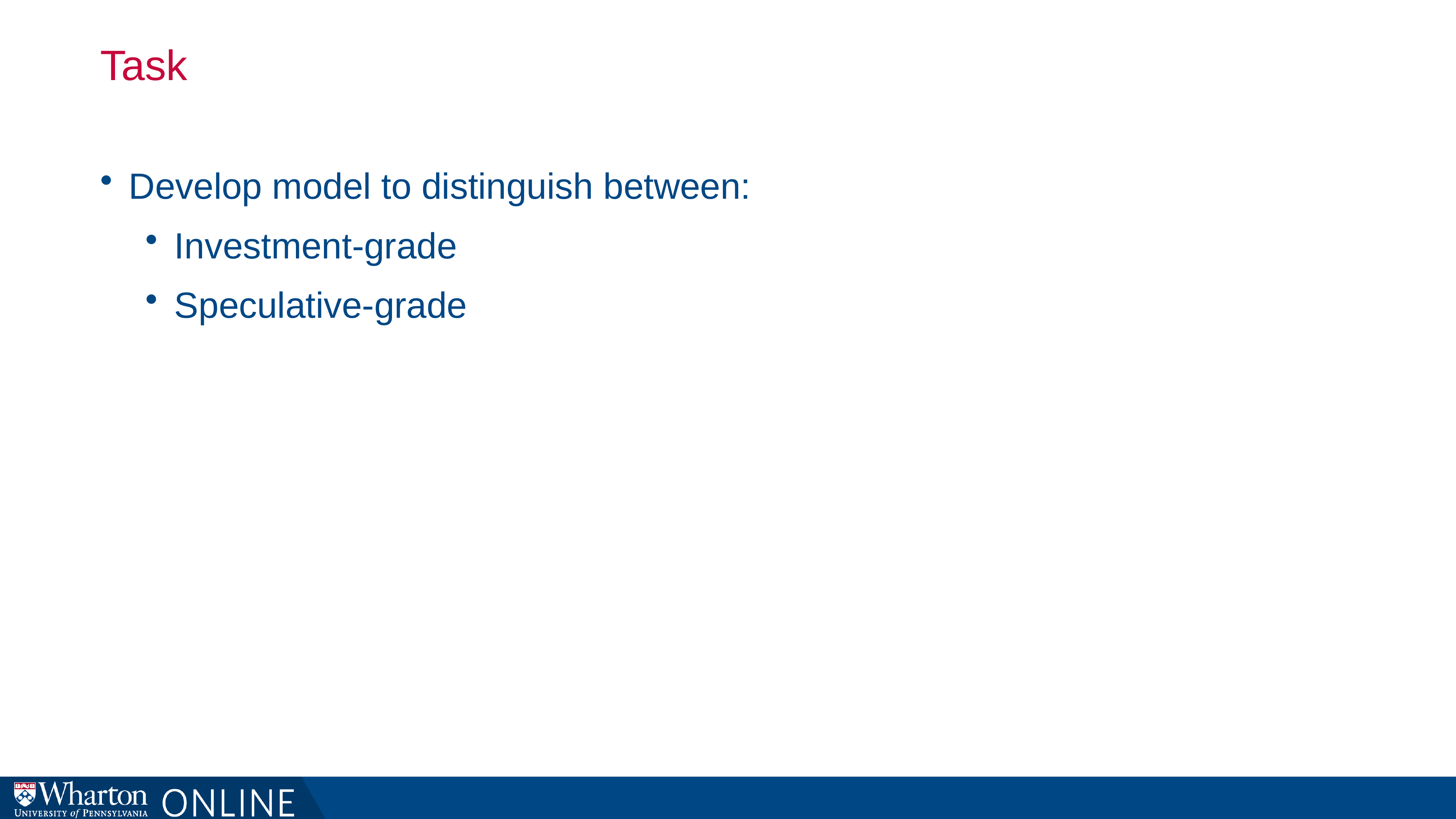

# Task
Develop model to distinguish between:
Investment-grade
Speculative-grade